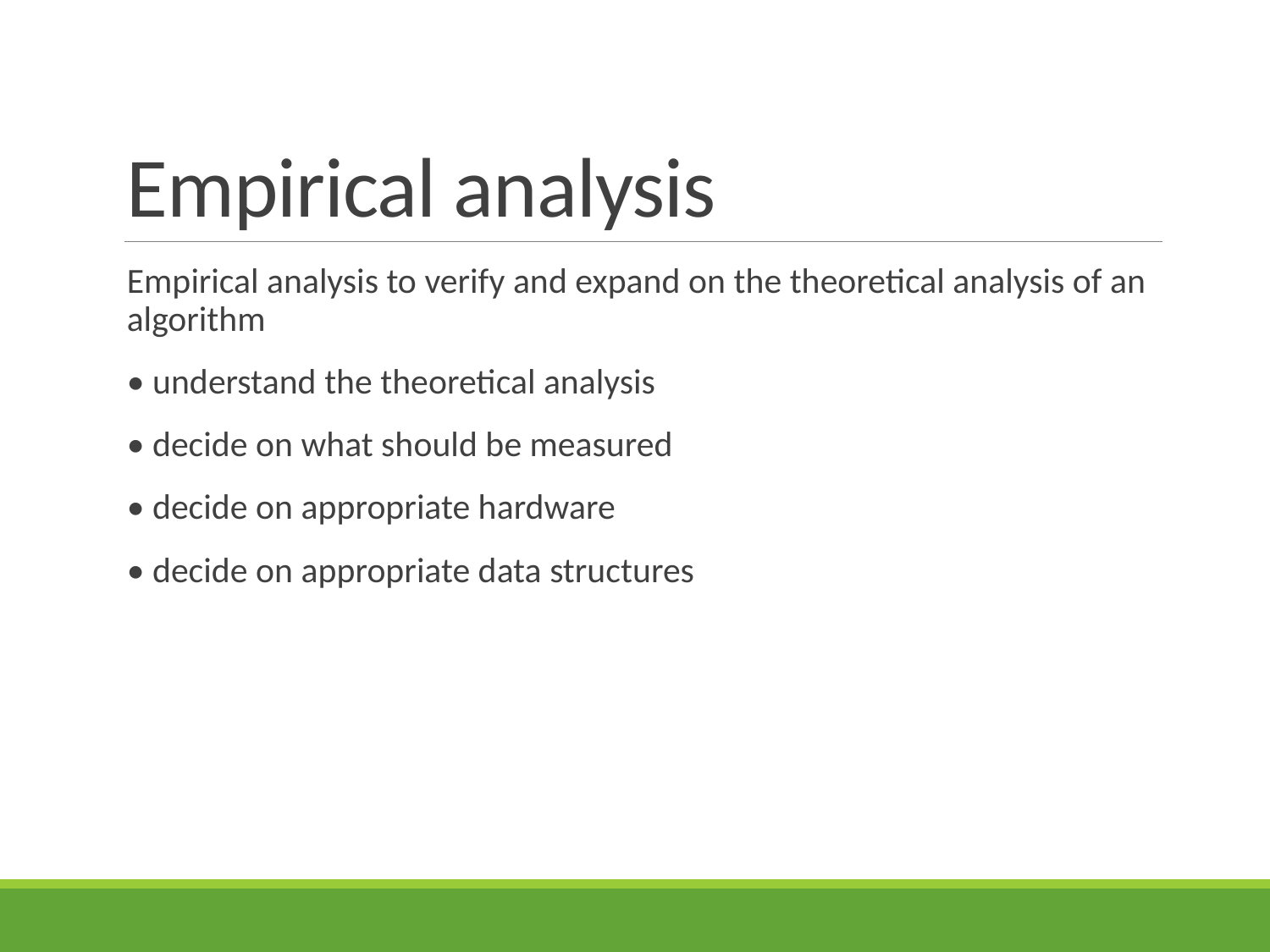

# Empirical analysis
Empirical analysis to verify and expand on the theoretical analysis of an algorithm
• understand the theoretical analysis
• decide on what should be measured
• decide on appropriate hardware
• decide on appropriate data structures